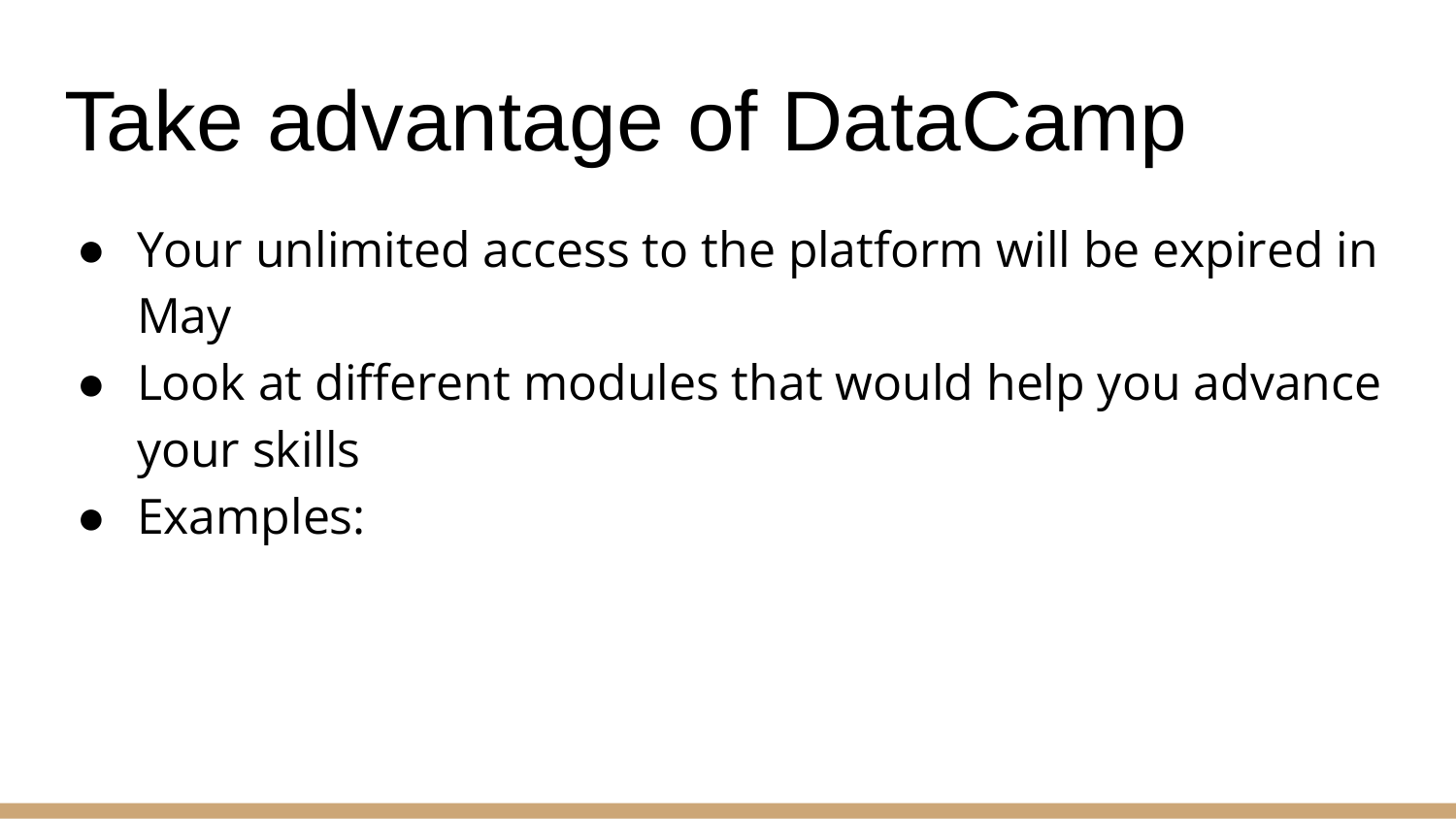

# Take advantage of DataCamp
Your unlimited access to the platform will be expired in May
Look at different modules that would help you advance your skills
Examples: